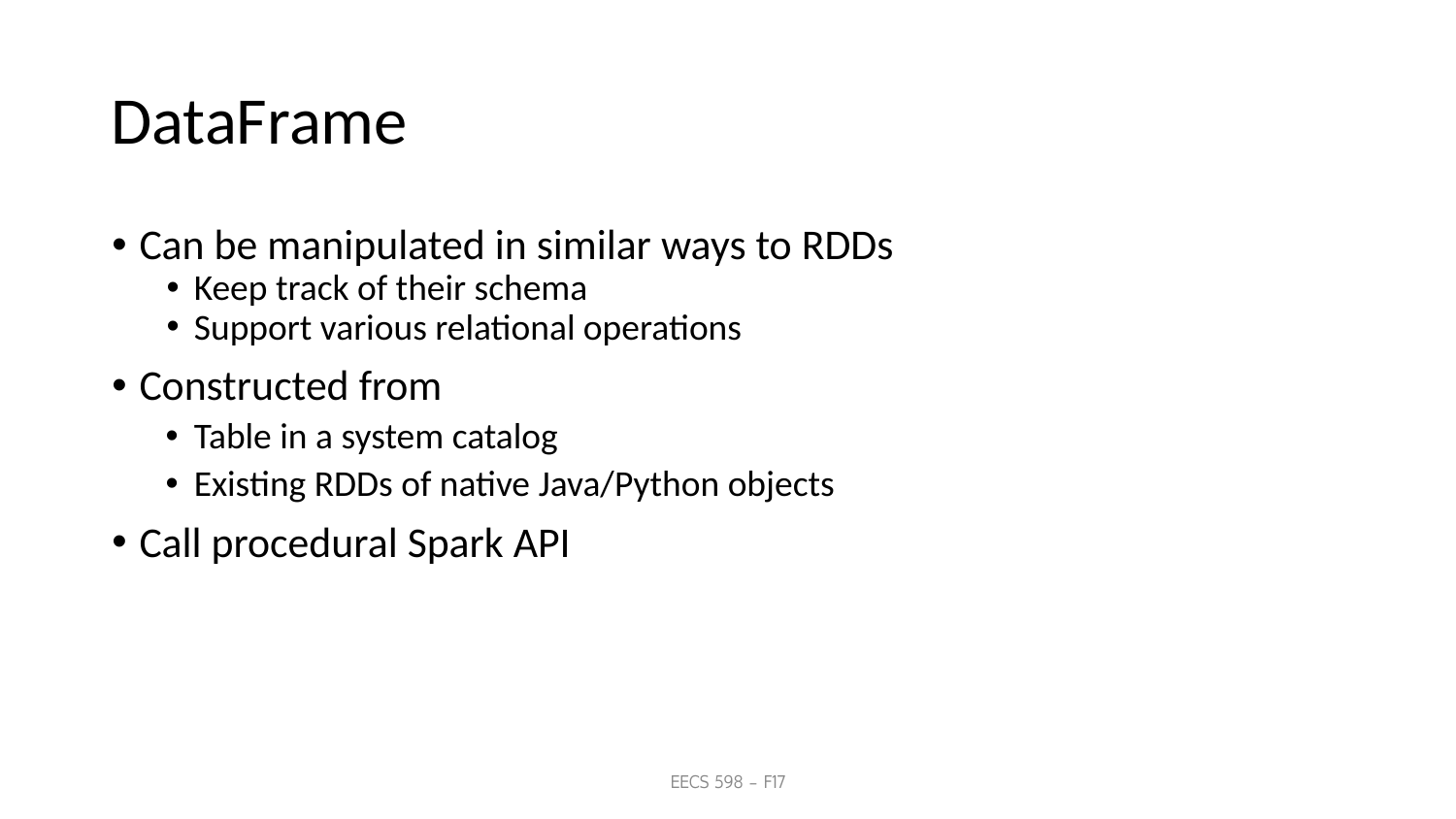

# DataFrame
Can be manipulated in similar ways to RDDs
Keep track of their schema
Support various relational operations
Constructed from
Table in a system catalog
Existing RDDs of native Java/Python objects
Call procedural Spark API
EECS 598 – F17